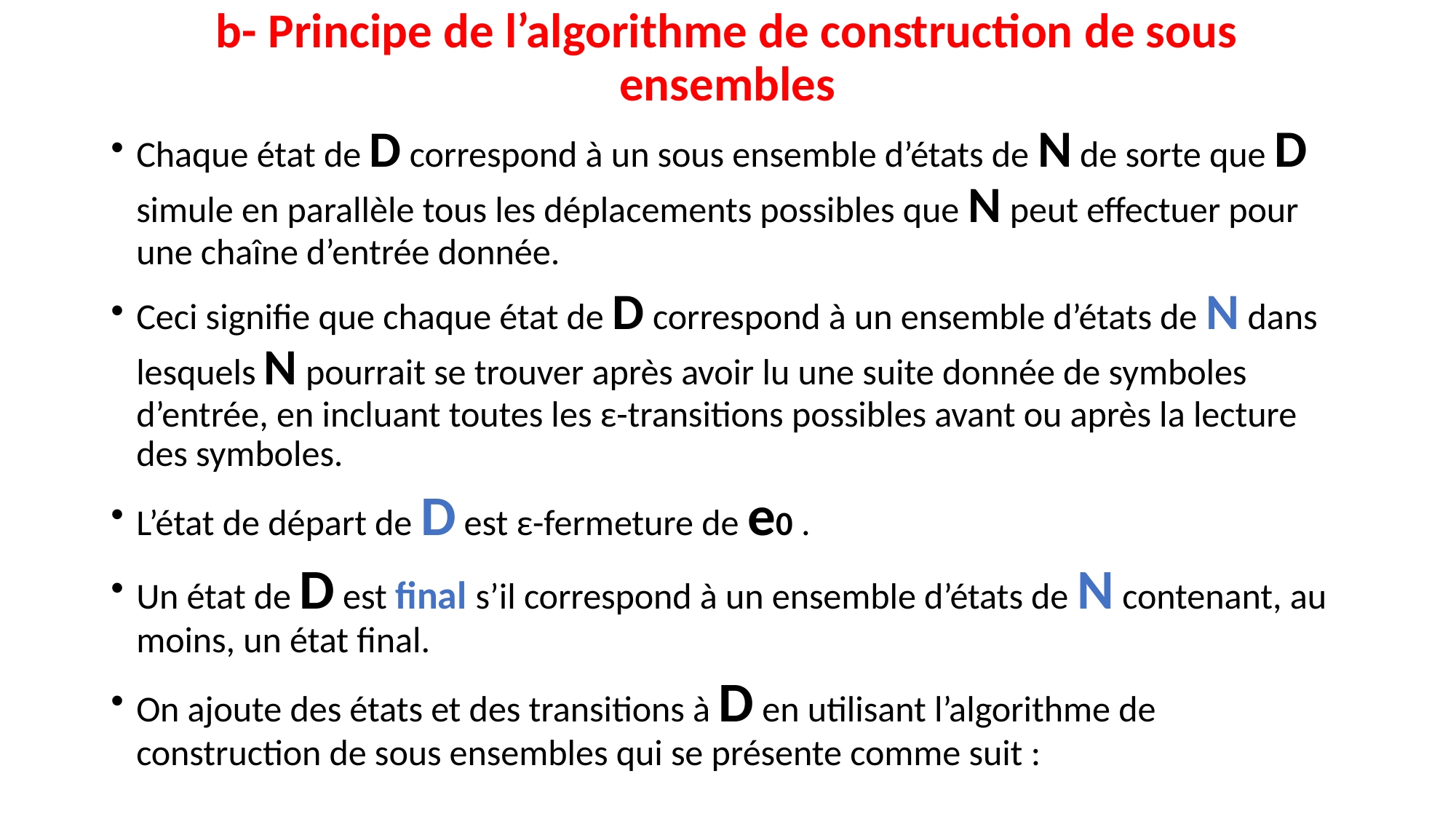

# b- Principe de l’algorithme de construction de sous ensembles
Chaque état de D correspond à un sous ensemble d’états de N de sorte que D simule en parallèle tous les déplacements possibles que N peut effectuer pour une chaîne d’entrée donnée.
Ceci signifie que chaque état de D correspond à un ensemble d’états de N dans lesquels N pourrait se trouver après avoir lu une suite donnée de symboles d’entrée, en incluant toutes les ε-transitions possibles avant ou après la lecture des symboles.
L’état de départ de D est ε-fermeture de e0 .
Un état de D est final s’il correspond à un ensemble d’états de N contenant, au moins, un état final.
On ajoute des états et des transitions à D en utilisant l’algorithme de construction de sous ensembles qui se présente comme suit :